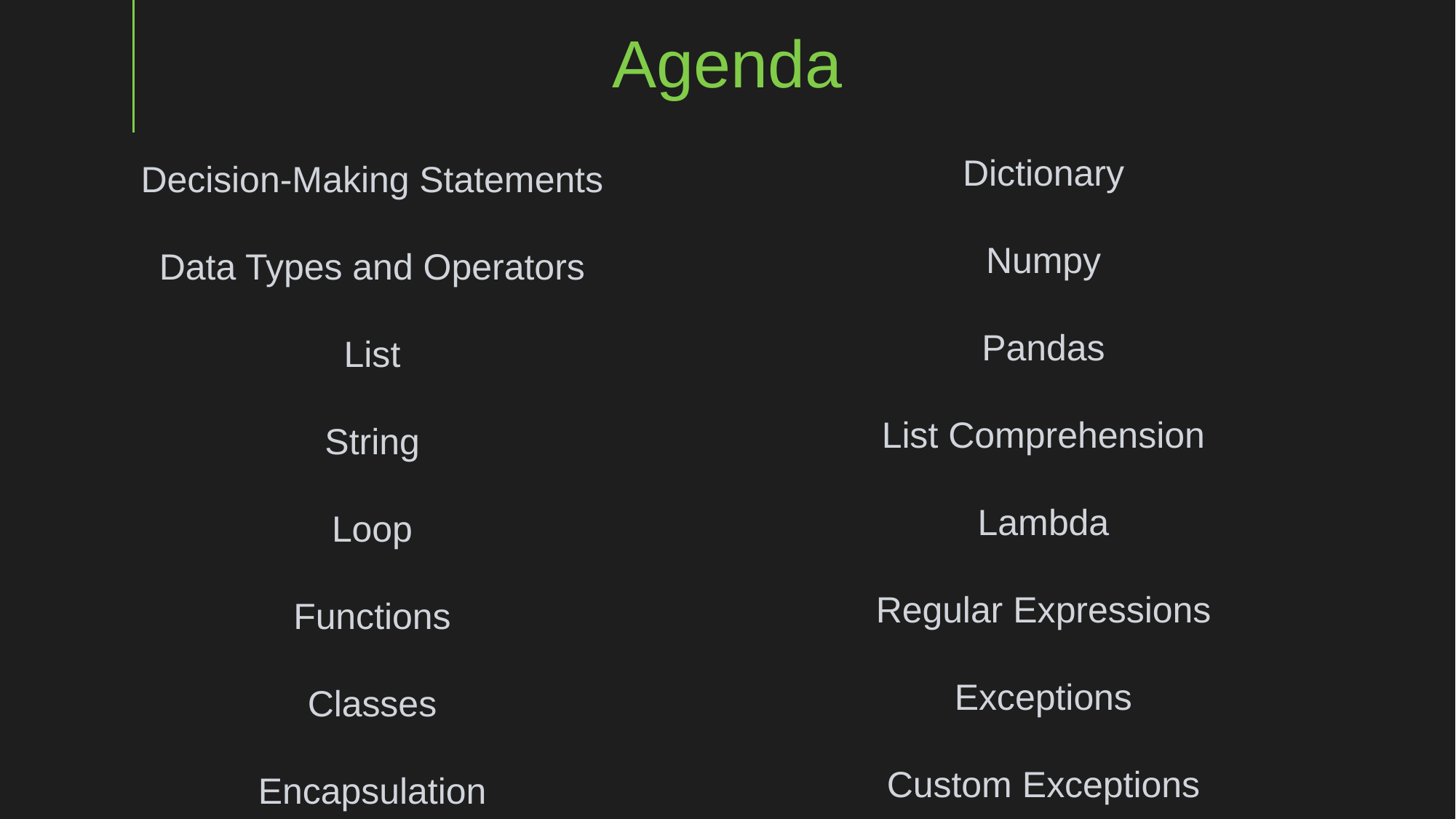

Agenda
Dictionary
Numpy
Pandas
List Comprehension
Lambda
Regular Expressions
Exceptions
Custom Exceptions
Decision-Making Statements
Data Types and Operators
List
String
Loop
Functions
Classes
Encapsulation